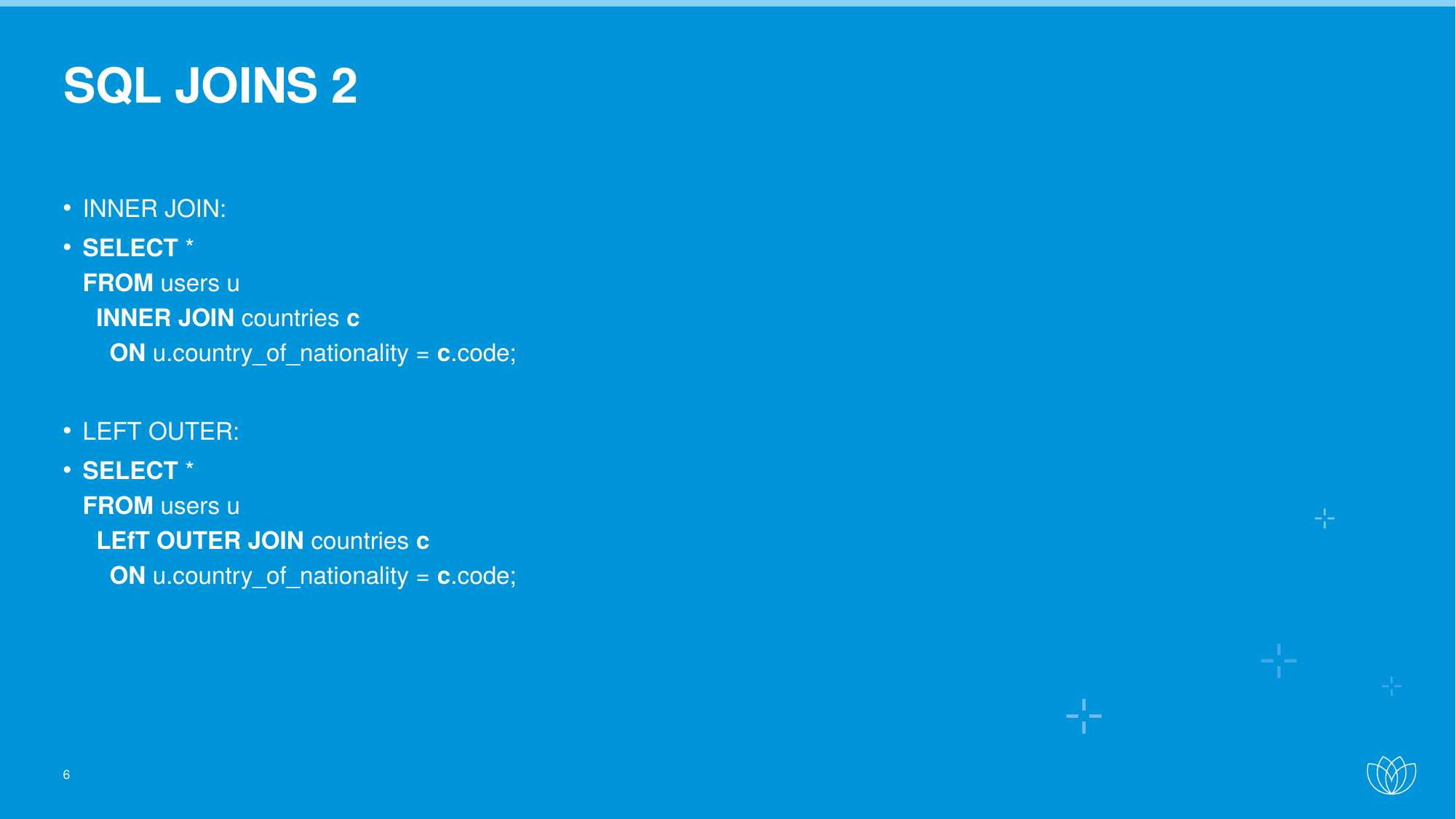

# SQL Joins 2
INNER JOIN:
SELECT *
FROM users u
  INNER JOIN countries c
    ON u.country_of_nationality = c.code;

LEFT OUTER:
SELECT *
FROM users u
  LEfT OUTER JOIN countries c
    ON u.country_of_nationality = c.code;